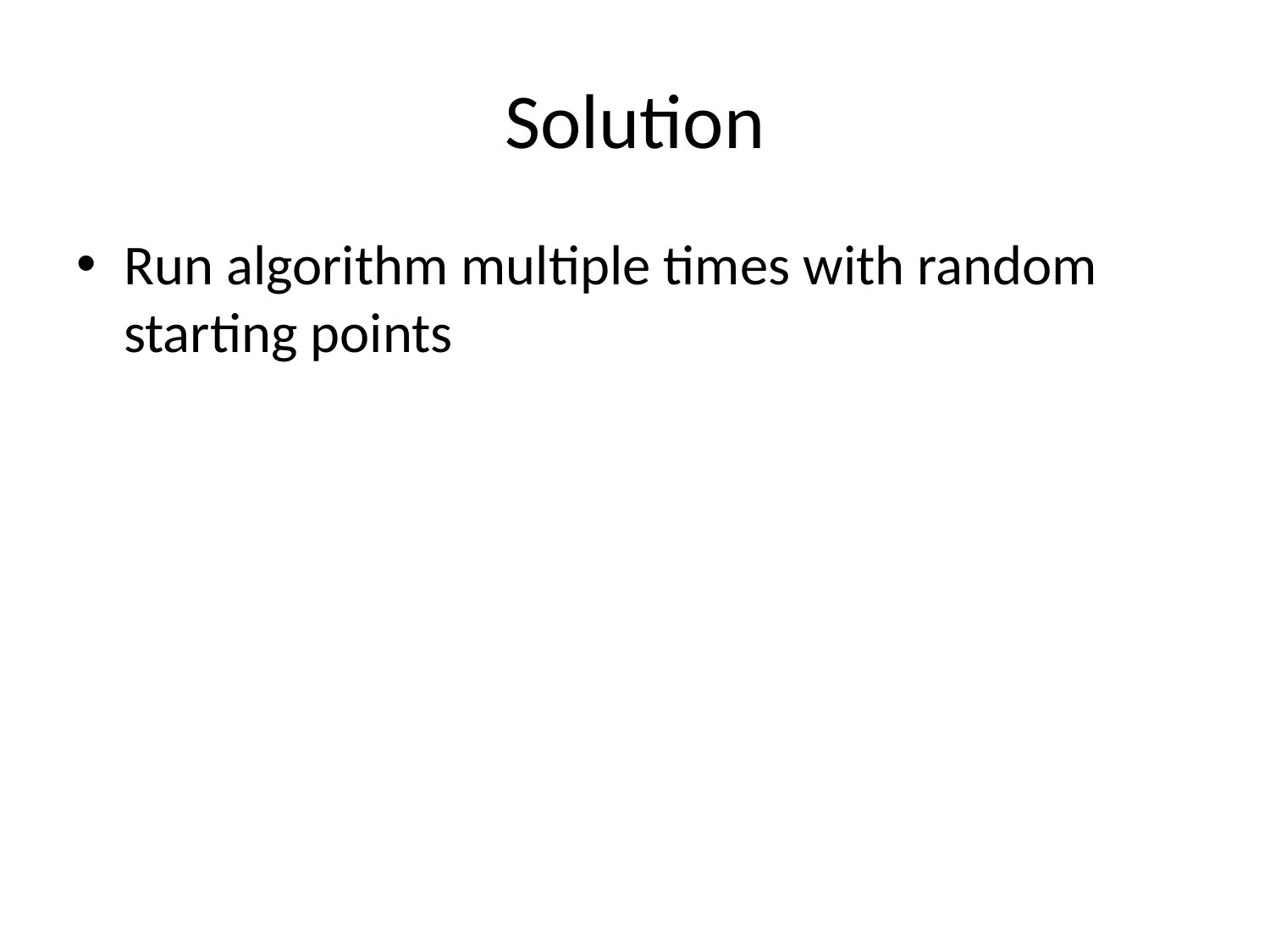

# Solution
Run algorithm multiple times with random starting points